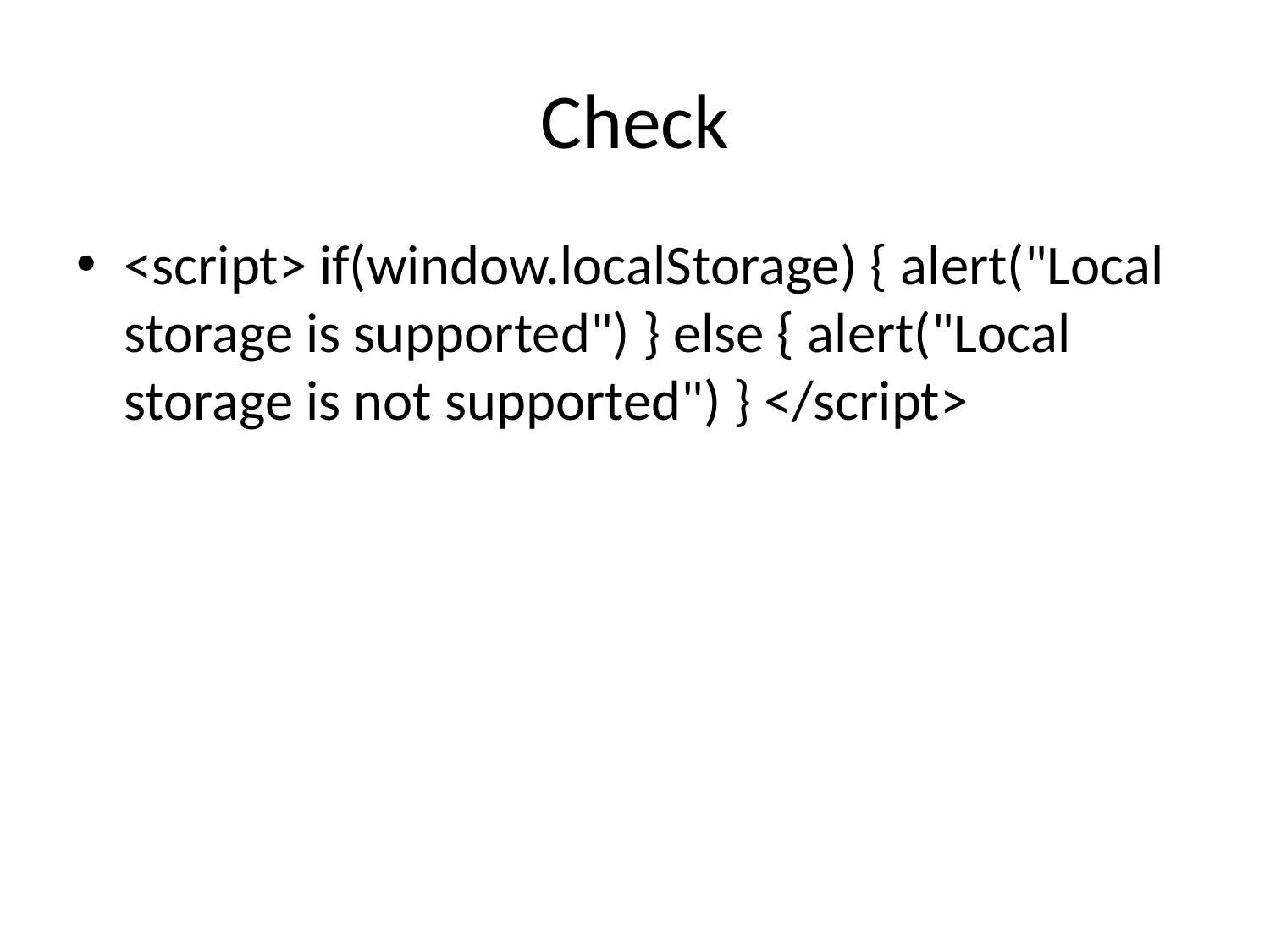

# Check
<script> if(window.localStorage) { alert("Local storage is supported") } else { alert("Local storage is not supported") } </script>